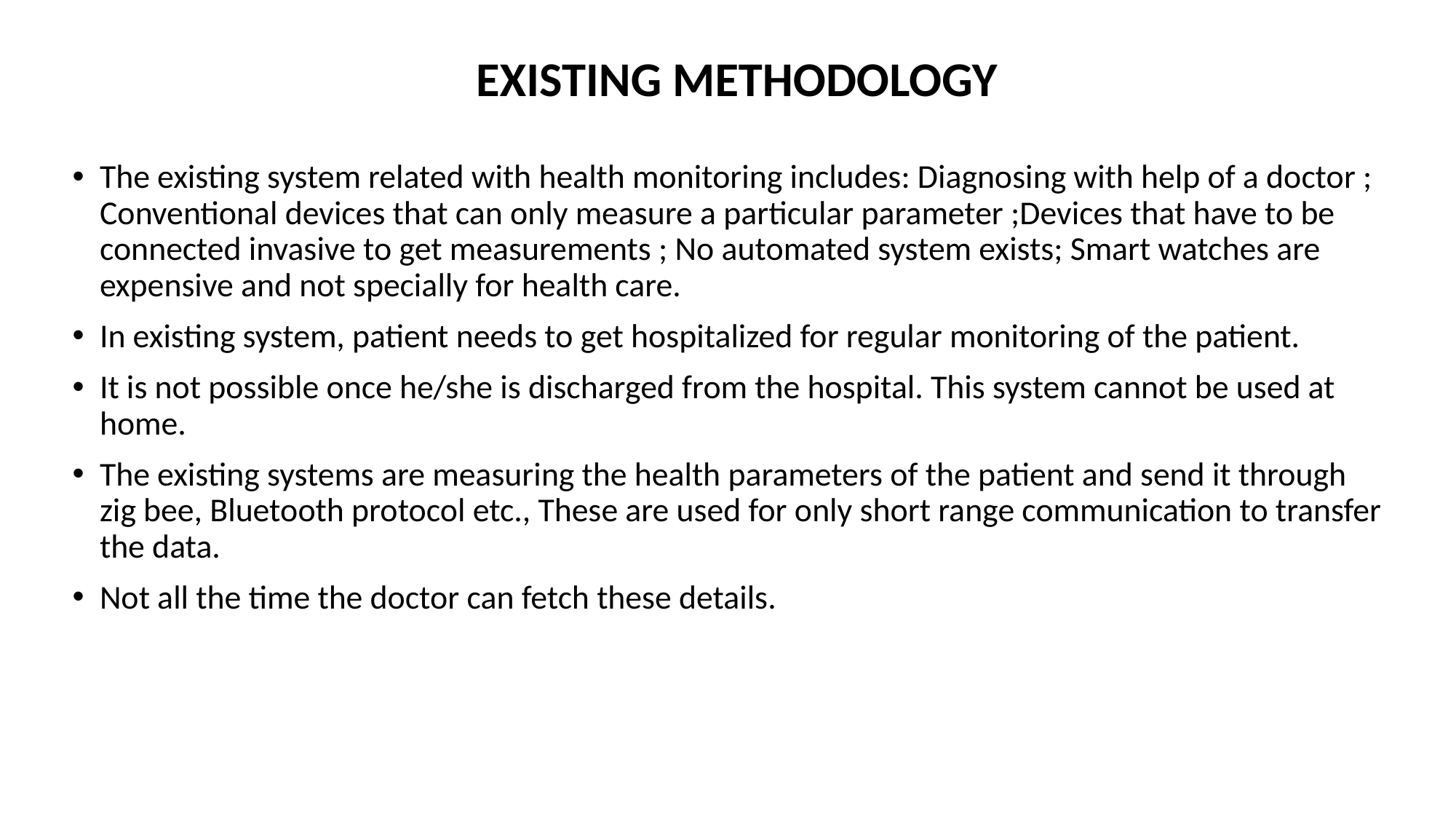

# EXISTING METHODOLOGY
The existing system related with health monitoring includes: Diagnosing with help of a doctor ; Conventional devices that can only measure a particular parameter ;Devices that have to be connected invasive to get measurements ; No automated system exists; Smart watches are expensive and not specially for health care.
In existing system, patient needs to get hospitalized for regular monitoring of the patient.
It is not possible once he/she is discharged from the hospital. This system cannot be used at home.
The existing systems are measuring the health parameters of the patient and send it through zig bee, Bluetooth protocol etc., These are used for only short range communication to transfer the data.
Not all the time the doctor can fetch these details.